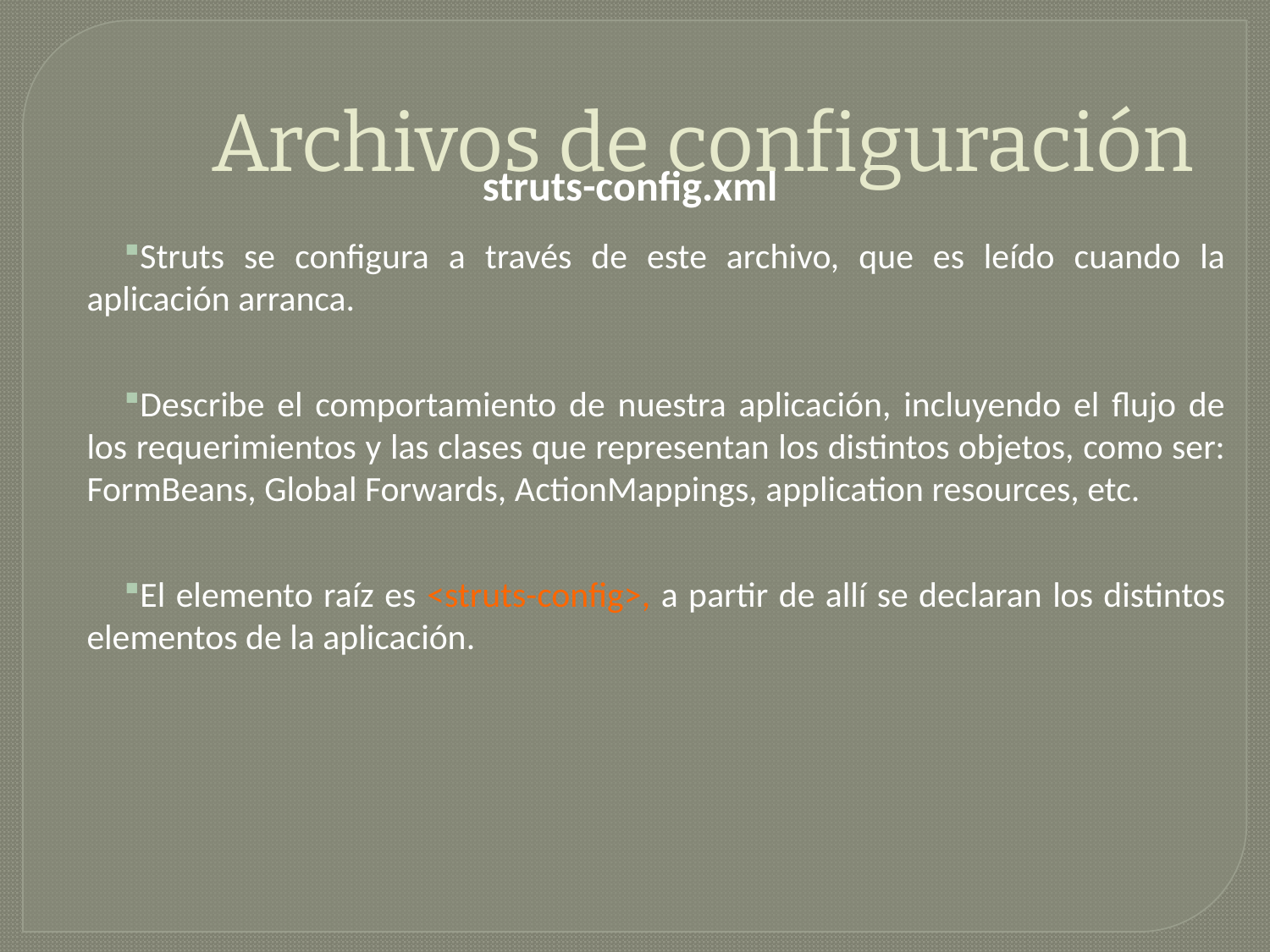

# Archivos de configuración

struts-config.xml

Struts se configura a través de este archivo, que es leído cuando la aplicación arranca.

Describe el comportamiento de nuestra aplicación, incluyendo el flujo de los requerimientos y las clases que representan los distintos objetos, como ser: FormBeans, Global Forwards, ActionMappings, application resources, etc.

El elemento raíz es <struts-config>, a partir de allí se declaran los distintos elementos de la aplicación.